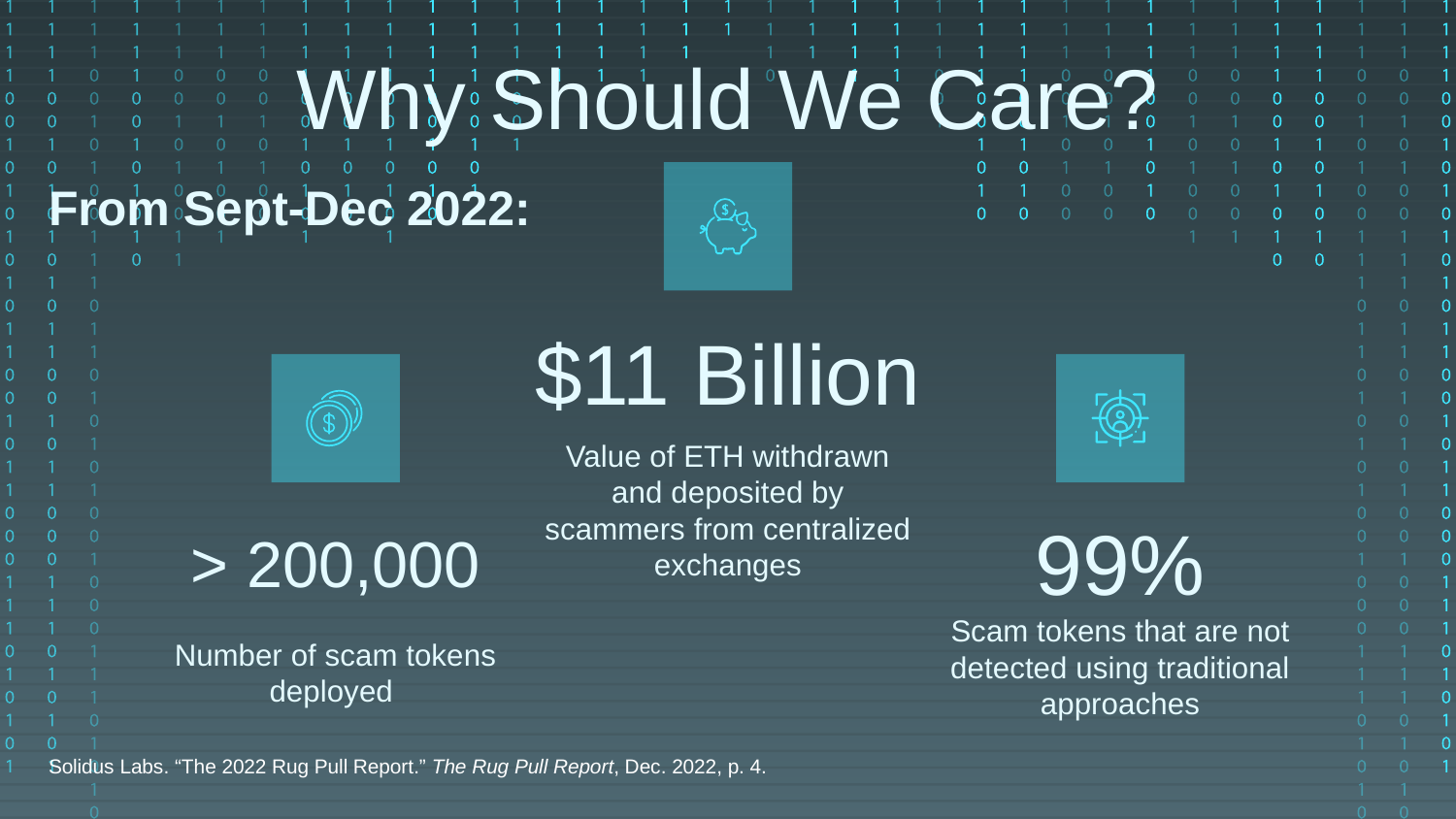

Why Should We Care?
From Sept-Dec 2022:

$11 Billion

Value of ETH withdrawn and deposited by scammers from centralized exchanges
# > 200,000
99%
Scam tokens that are not detected using traditional approaches
Number of scam tokens deployed
Solidus Labs. “The 2022 Rug Pull Report.” The Rug Pull Report, Dec. 2022, p. 4.